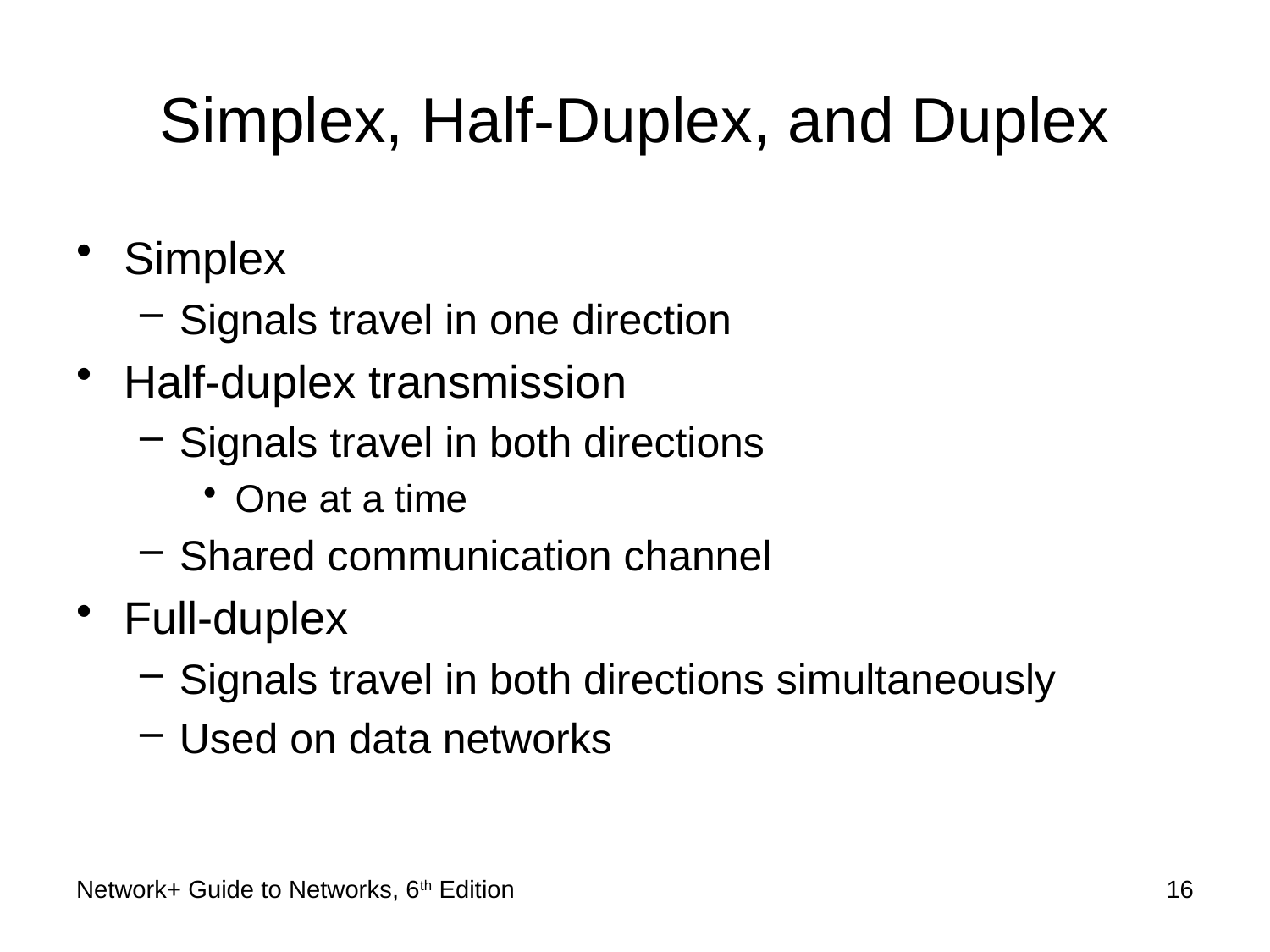

# Simplex, Half-Duplex, and Duplex
Simplex
Signals travel in one direction
Half-duplex transmission
Signals travel in both directions
One at a time
Shared communication channel
Full-duplex
Signals travel in both directions simultaneously
Used on data networks
Network+ Guide to Networks, 6th Edition
16